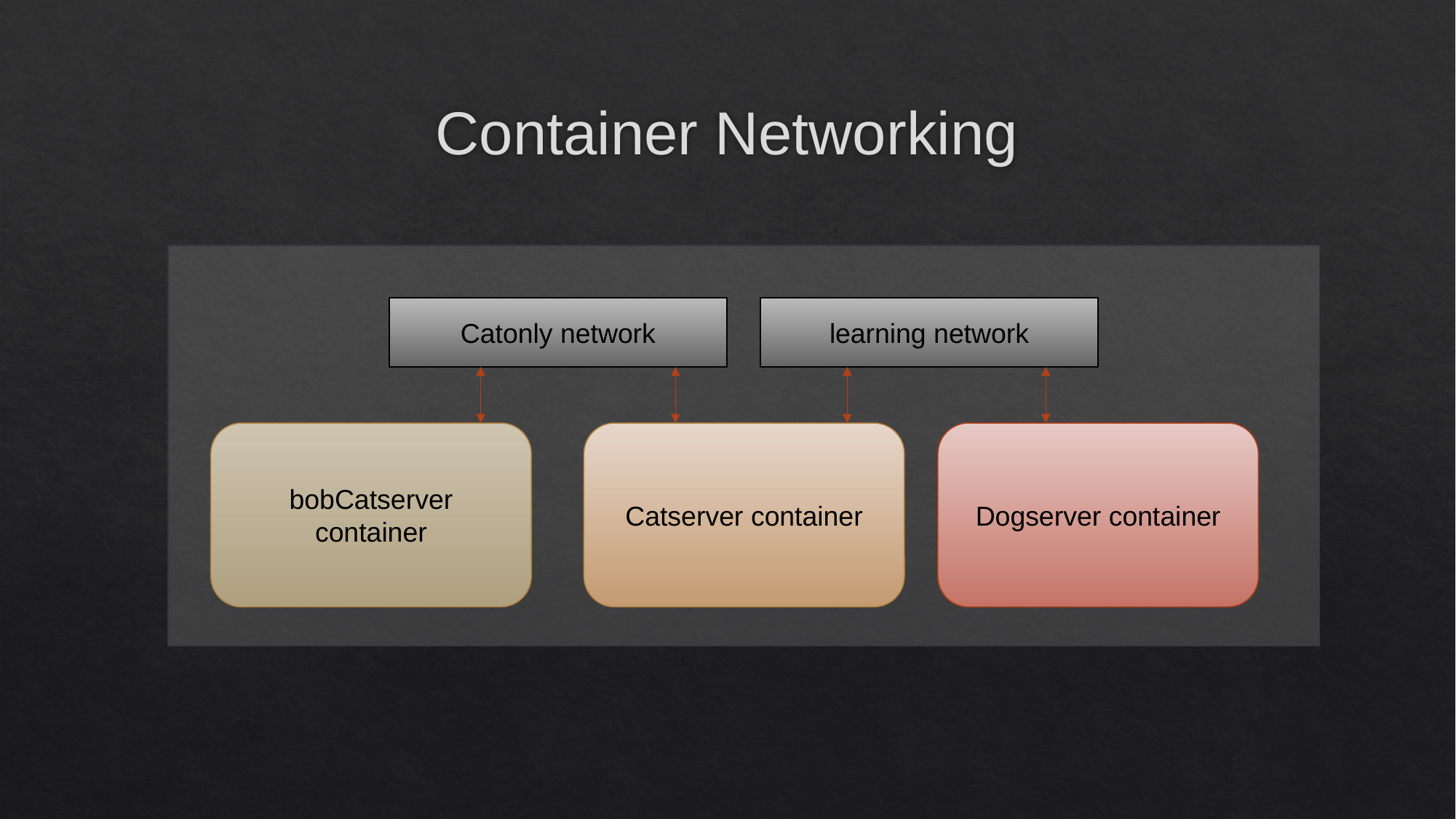

# Container Networking

Catonly network
learning network
bobCatserver container
Catserver container
Dogserver container